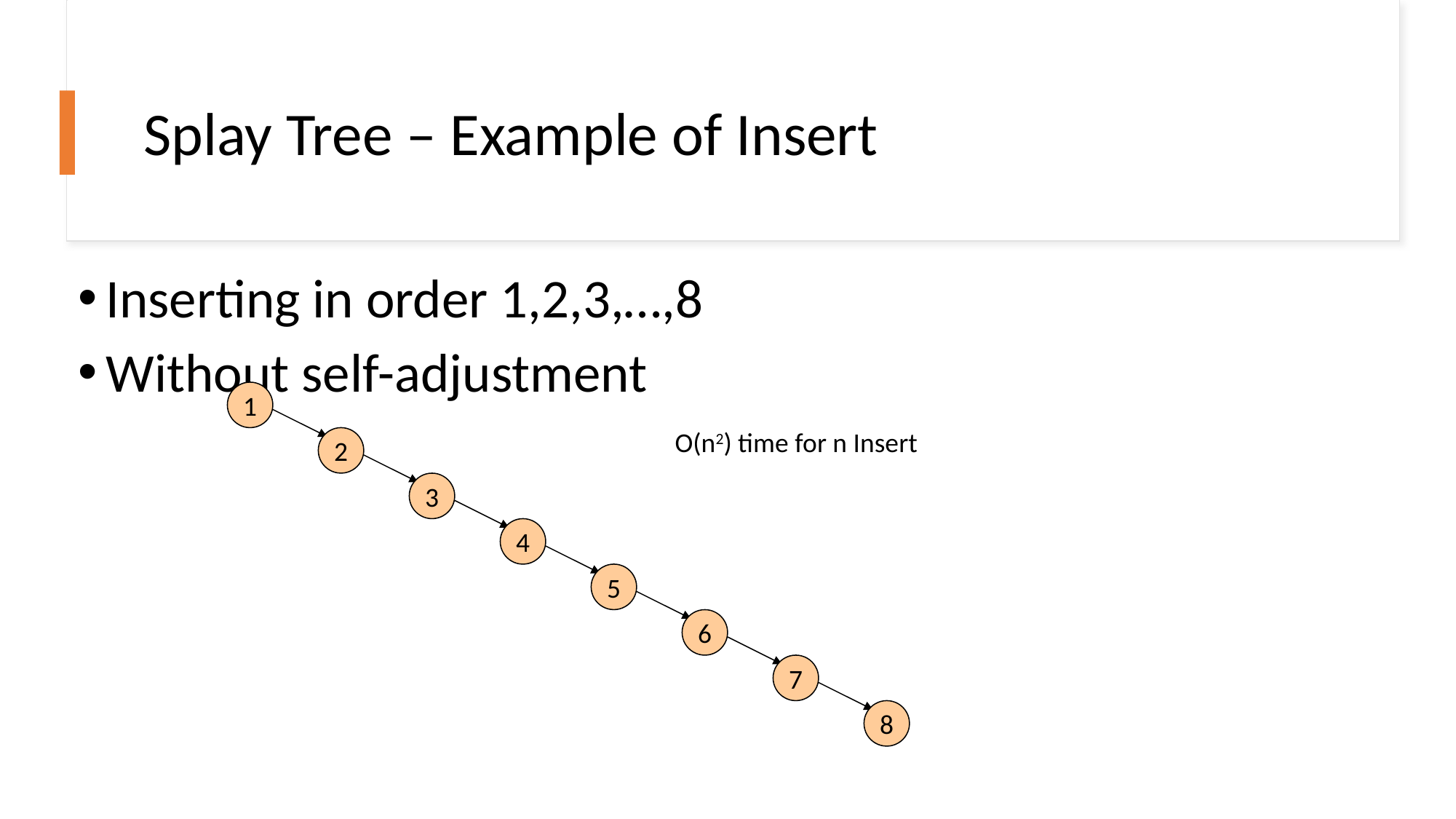

# Splay Tree – Example of Insert

Inserting in order 1,2,3,…,8
Without self-adjustment

1

O(n2) time for n Insert
2

3

4

5

6

7

8